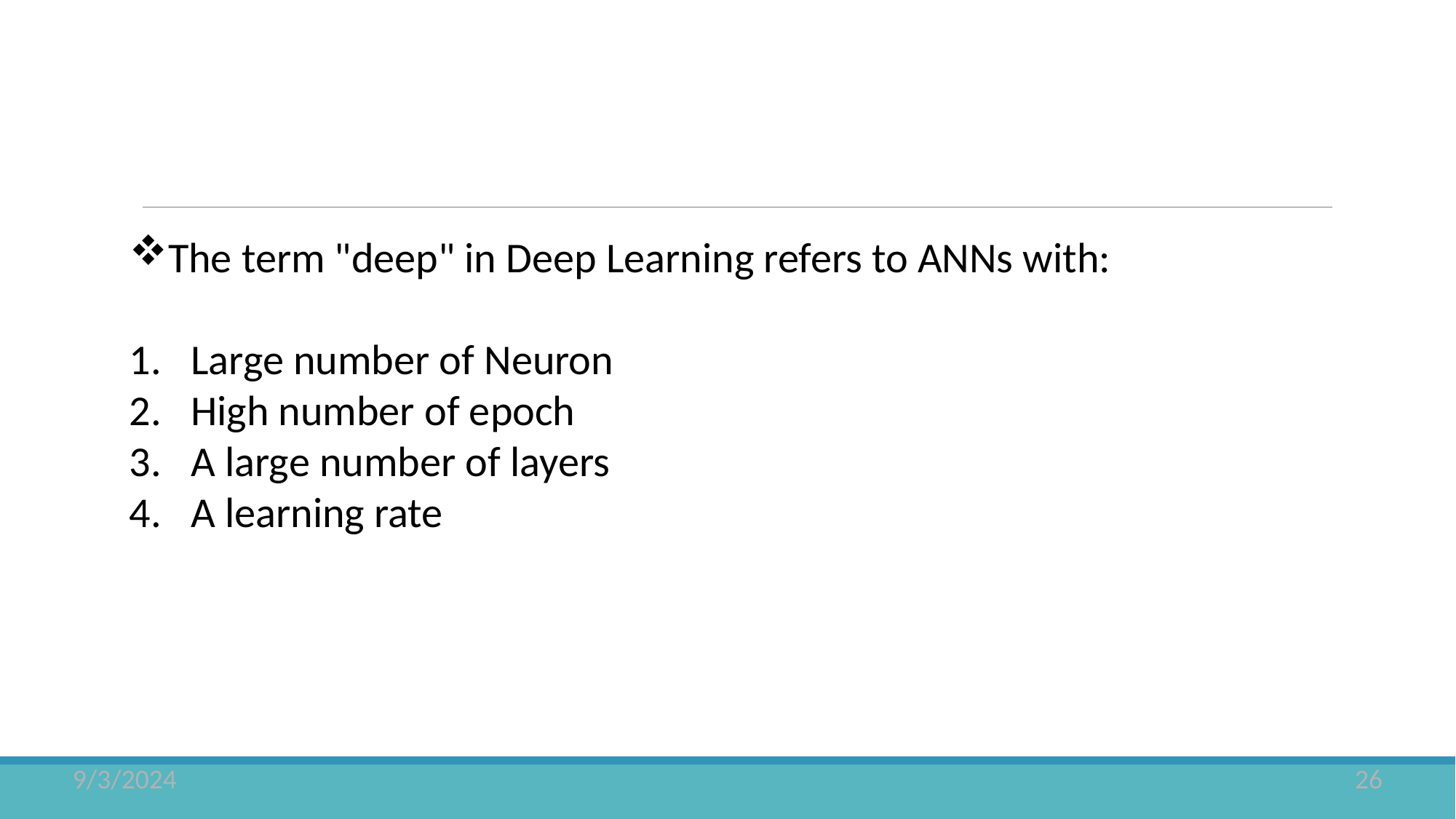

The term "deep" in Deep Learning refers to ANNs with:

Large number of Neuron
High number of epoch
A large number of layers
A learning rate
9/3/2024
26